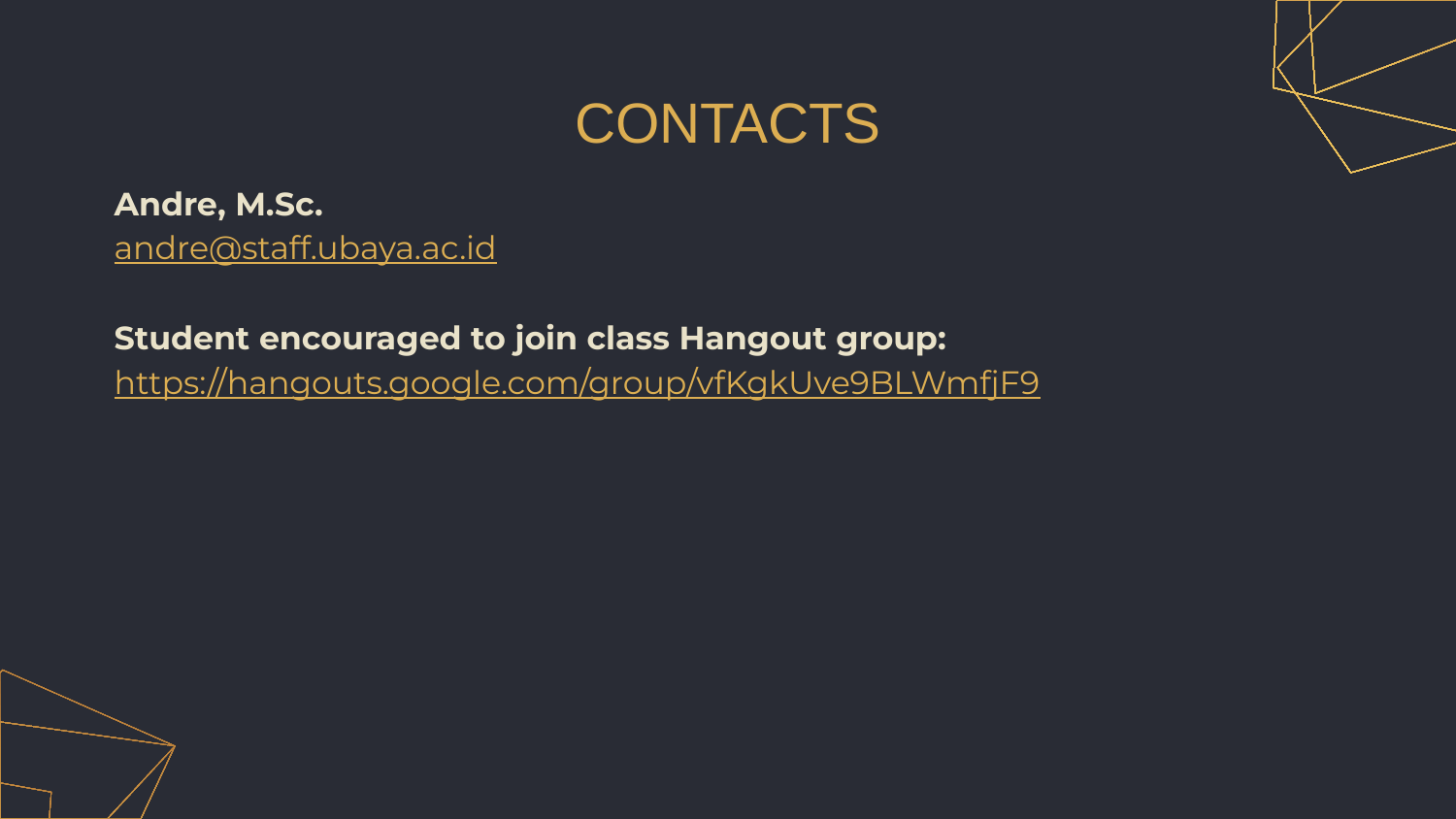

# CONTACTS
Andre, M.Sc.
andre@staff.ubaya.ac.id

Student encouraged to join class Hangout group:
https://hangouts.google.com/group/vfKgkUve9BLWmfjF9